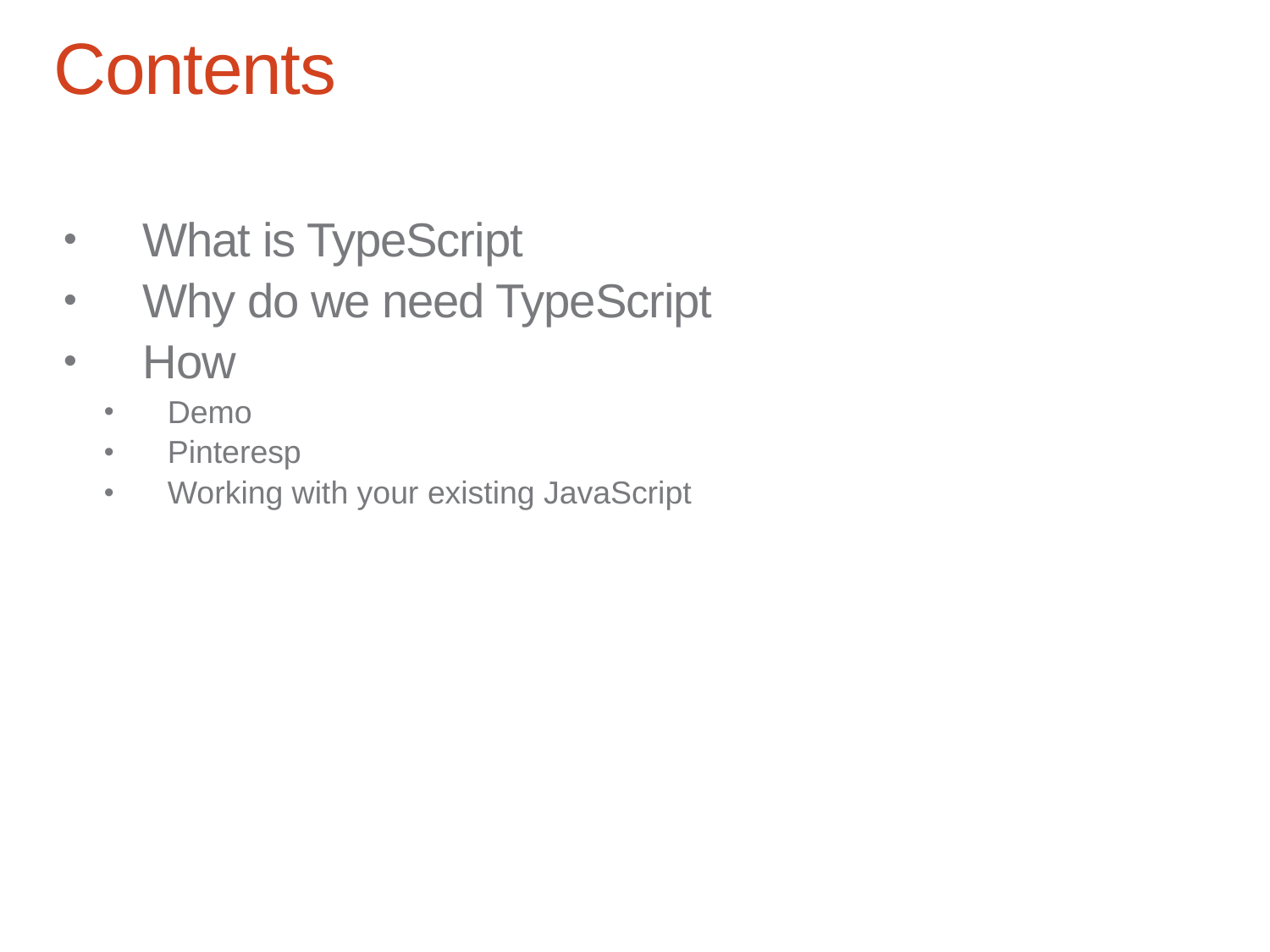

# Contents
What is TypeScript
Why do we need TypeScript
How
Demo
Pinteresp
Working with your existing JavaScript